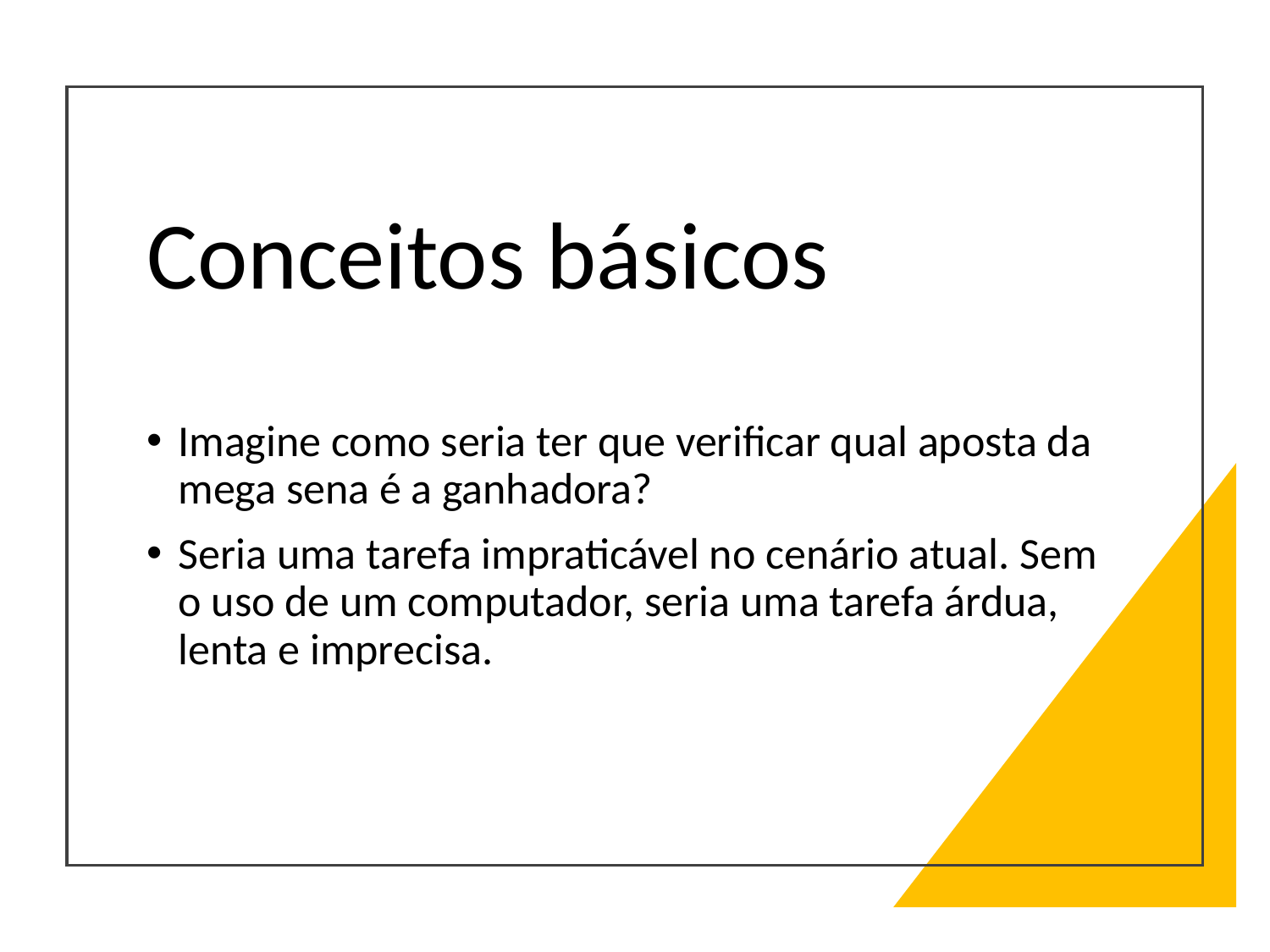

# Conceitos básicos
Imagine como seria ter que verificar qual aposta da mega sena é a ganhadora?
Seria uma tarefa impraticável no cenário atual. Sem o uso de um computador, seria uma tarefa árdua, lenta e imprecisa.